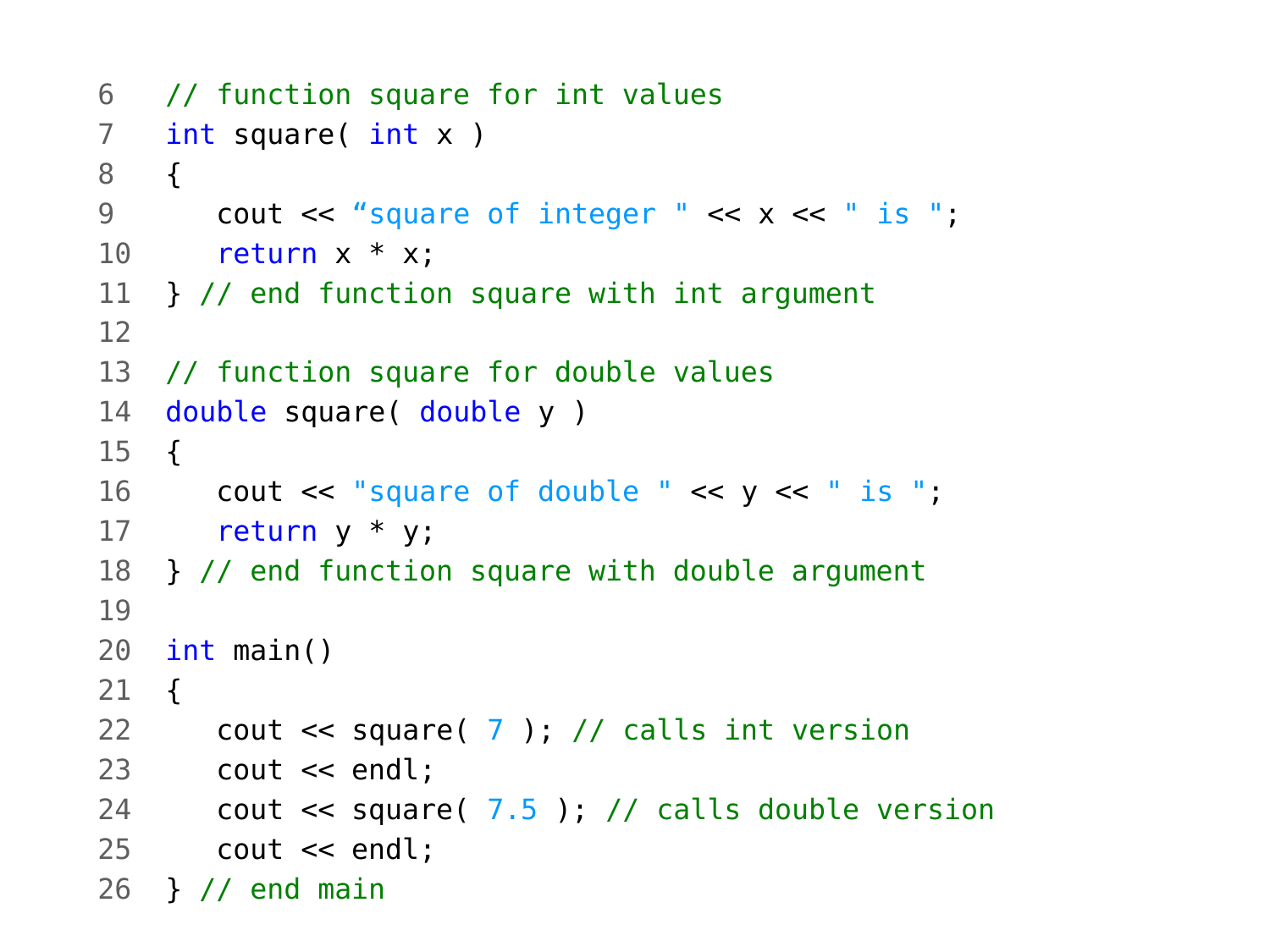

6   // function square for int values
7   int square( int x )
8   {
9      cout << “square of integer " << x << " is ";
10     return x * x;
11  } // end function square with int argument
12
13  // function square for double values
14  double square( double y )
15  {
16     cout << "square of double " << y << " is ";
17     return y * y;
18  } // end function square with double argument
19
20  int main()
21  {
22     cout << square( 7 ); // calls int version
23     cout << endl;
24     cout << square( 7.5 ); // calls double version
25     cout << endl;
26  } // end main